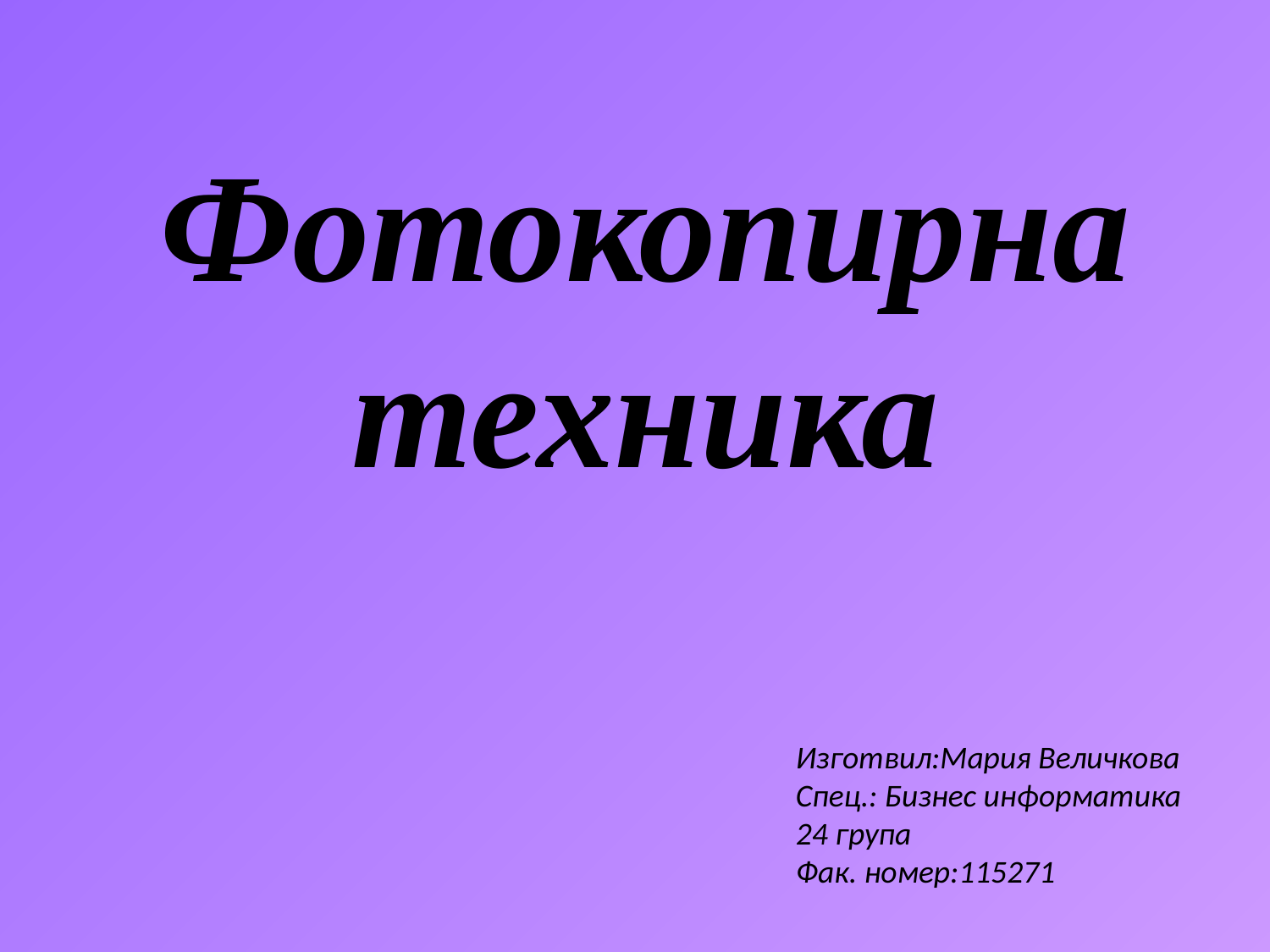

# Фотокопирна техника
Изготвил:Мария Величкова
Спец.: Бизнес информатика
24 група
Фак. номер:115271